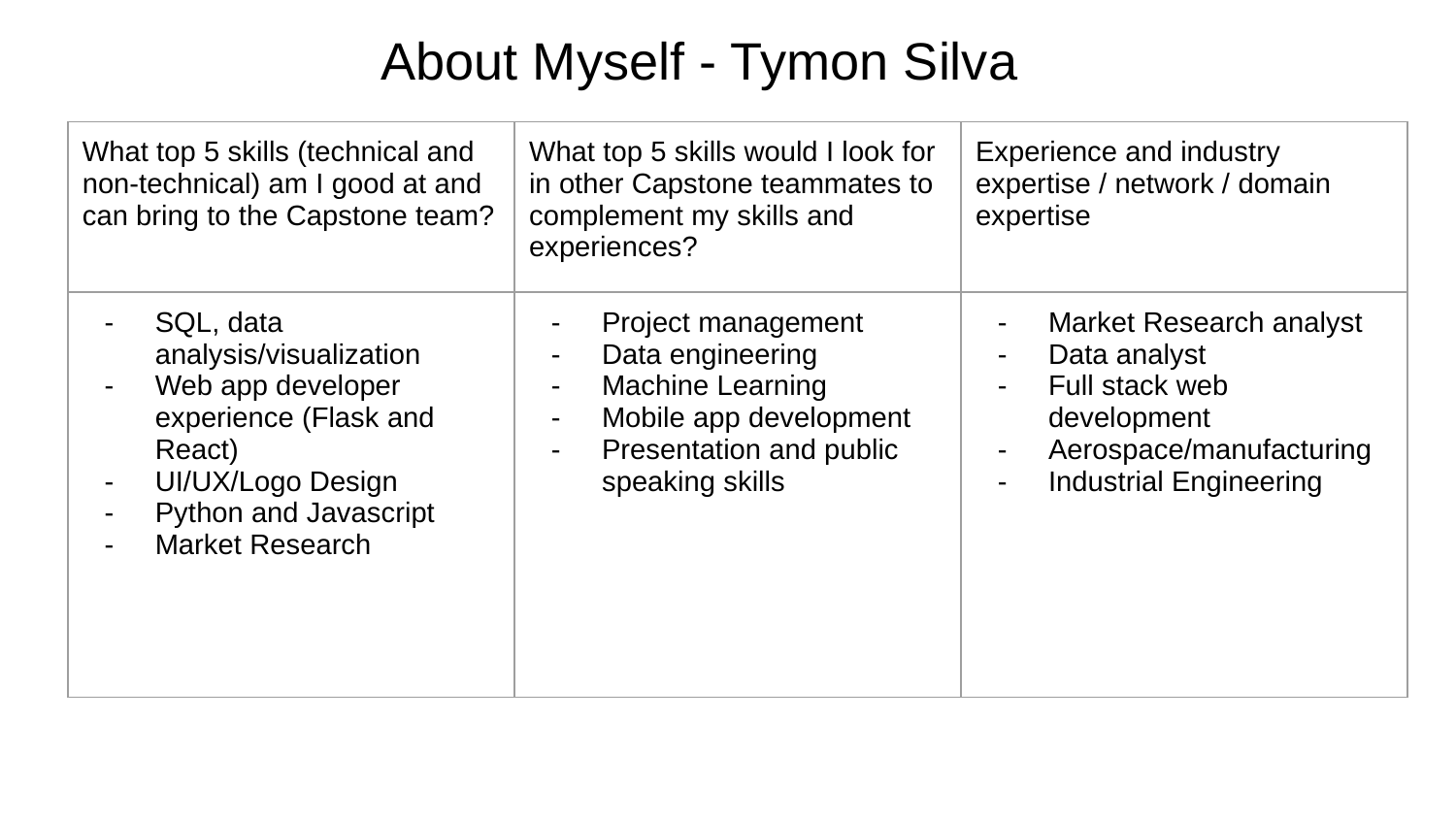

About Myself - Tymon Silva
| What top 5 skills (technical and non-technical) am I good at and can bring to the Capstone team? | What top 5 skills would I look for in other Capstone teammates to complement my skills and experiences? | Experience and industry expertise / network / domain expertise |
| --- | --- | --- |
| SQL, data analysis/visualization Web app developer experience (Flask and React) UI/UX/Logo Design Python and Javascript Market Research | Project management Data engineering Machine Learning Mobile app development Presentation and public speaking skills | Market Research analyst Data analyst Full stack web development Aerospace/manufacturing Industrial Engineering |